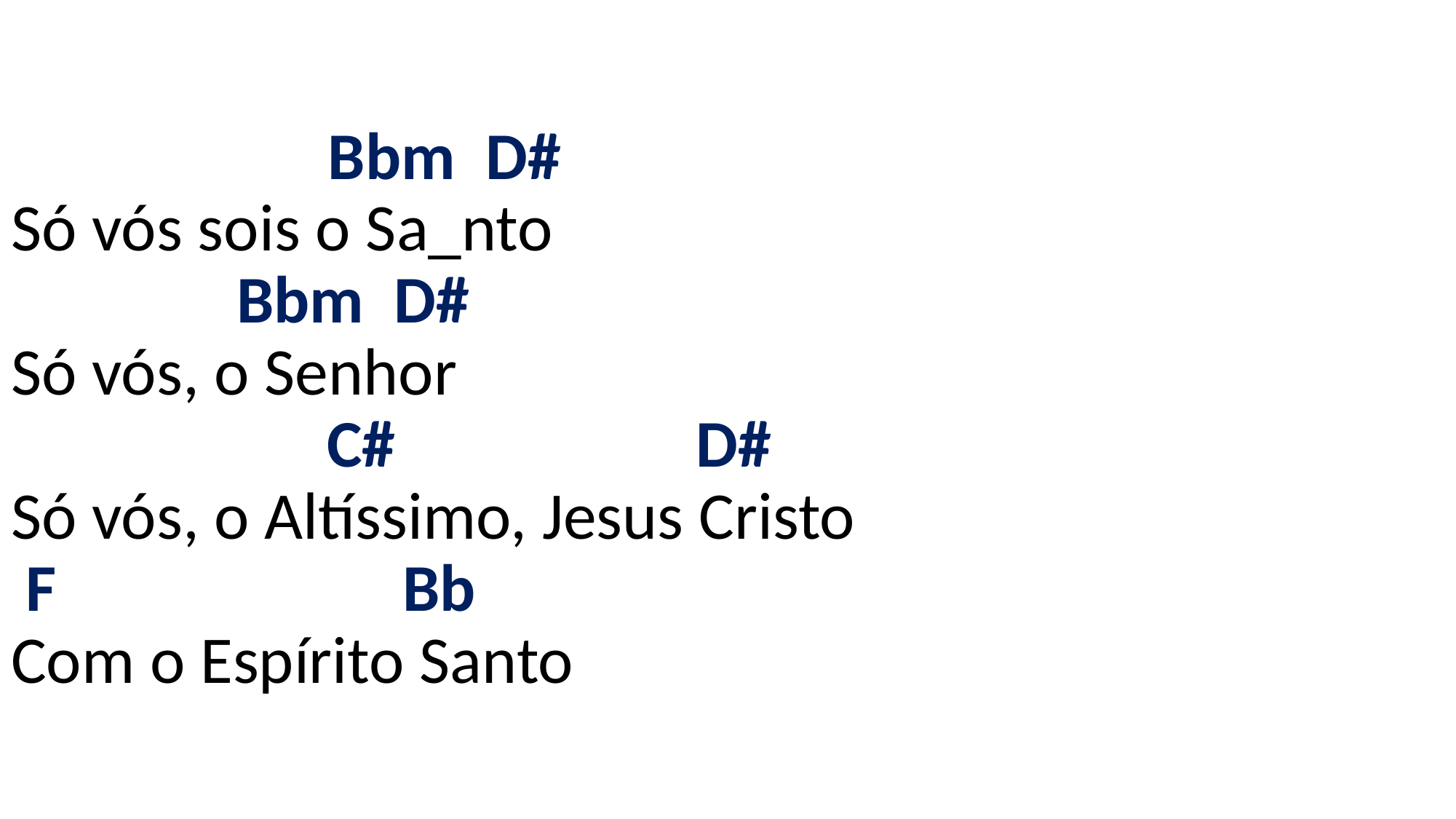

# Bbm  D# Só vós sois o Sa_nto Bbm  D# Só vós, o Senhor C#                    D# Só vós, o Altíssimo, Jesus Cristo F                       Bb Com o Espírito Santo